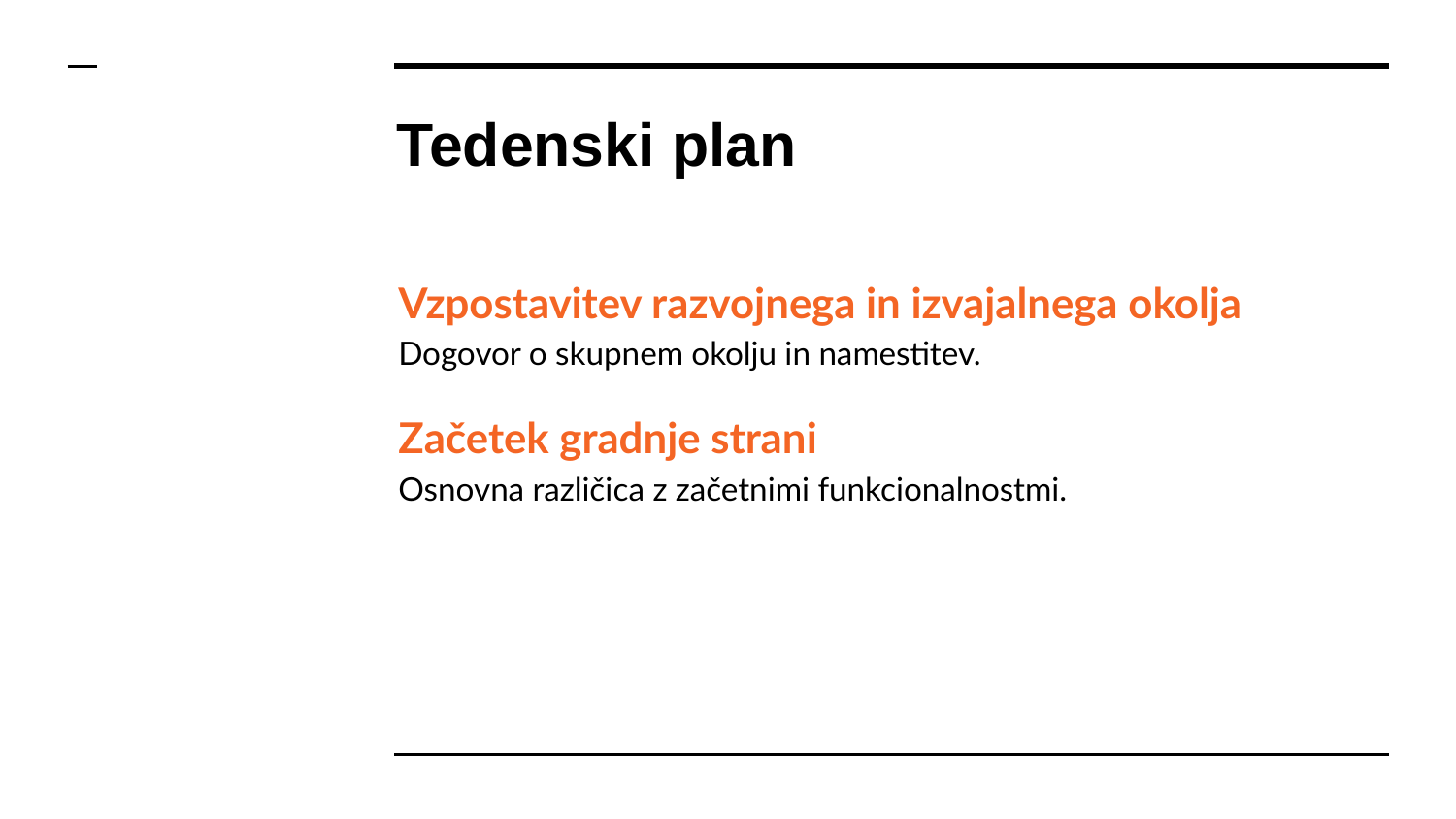

# Tedenski plan
Vzpostavitev razvojnega in izvajalnega okolja
Dogovor o skupnem okolju in namestitev.
Začetek gradnje strani
Osnovna različica z začetnimi funkcionalnostmi.